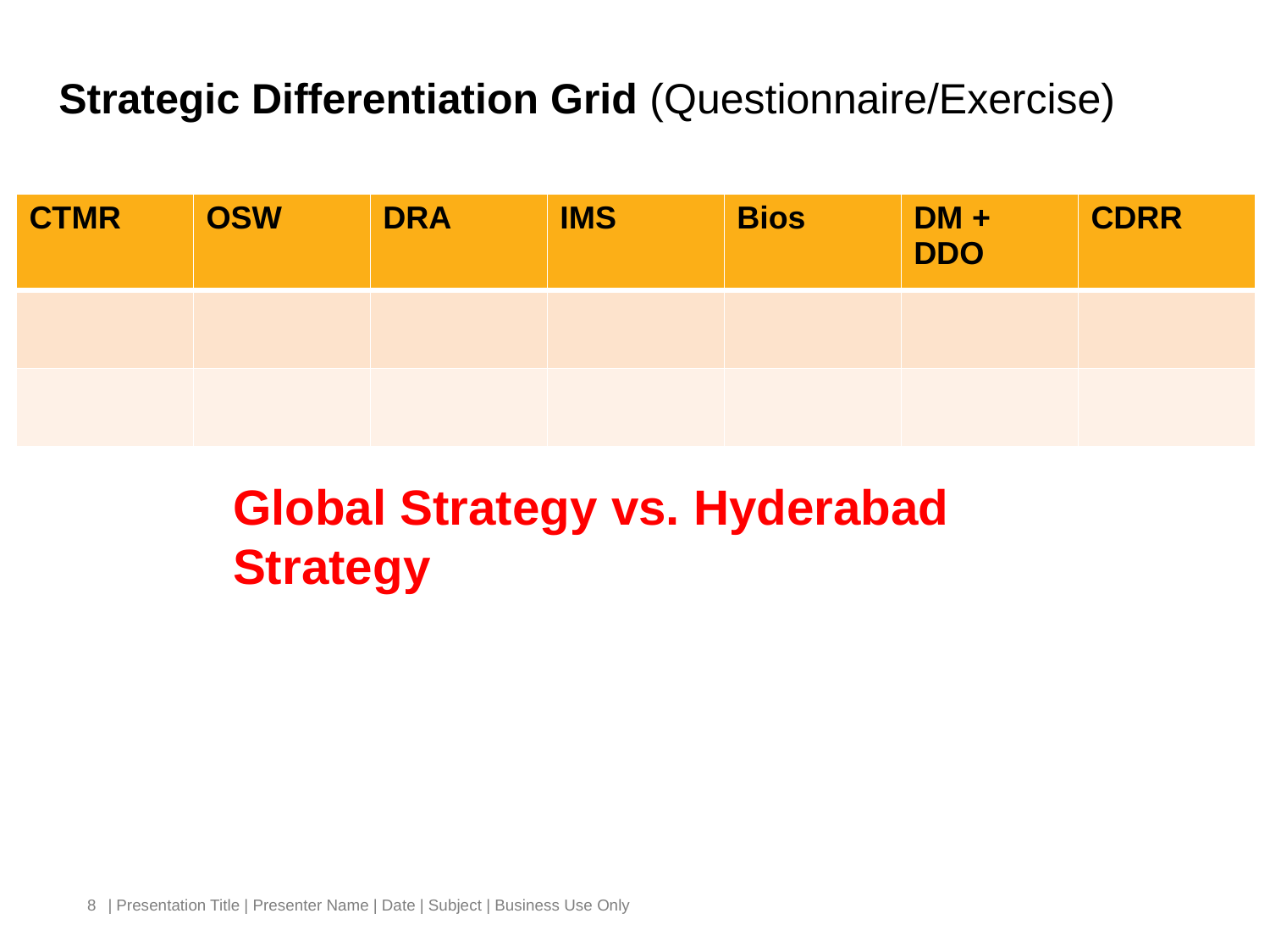

Global Strategy vs. Hyderabad Strategy
Strategic Differentiation Grid (Questionnaire/Exercise)
| CTMR | OSW | DRA | IMS | Bios | DM + DDO | CDRR |
| --- | --- | --- | --- | --- | --- | --- |
|  |  |  |  |  |  |  |
|  |  |  |  |  |  |  |
8
| Presentation Title | Presenter Name | Date | Subject | Business Use Only